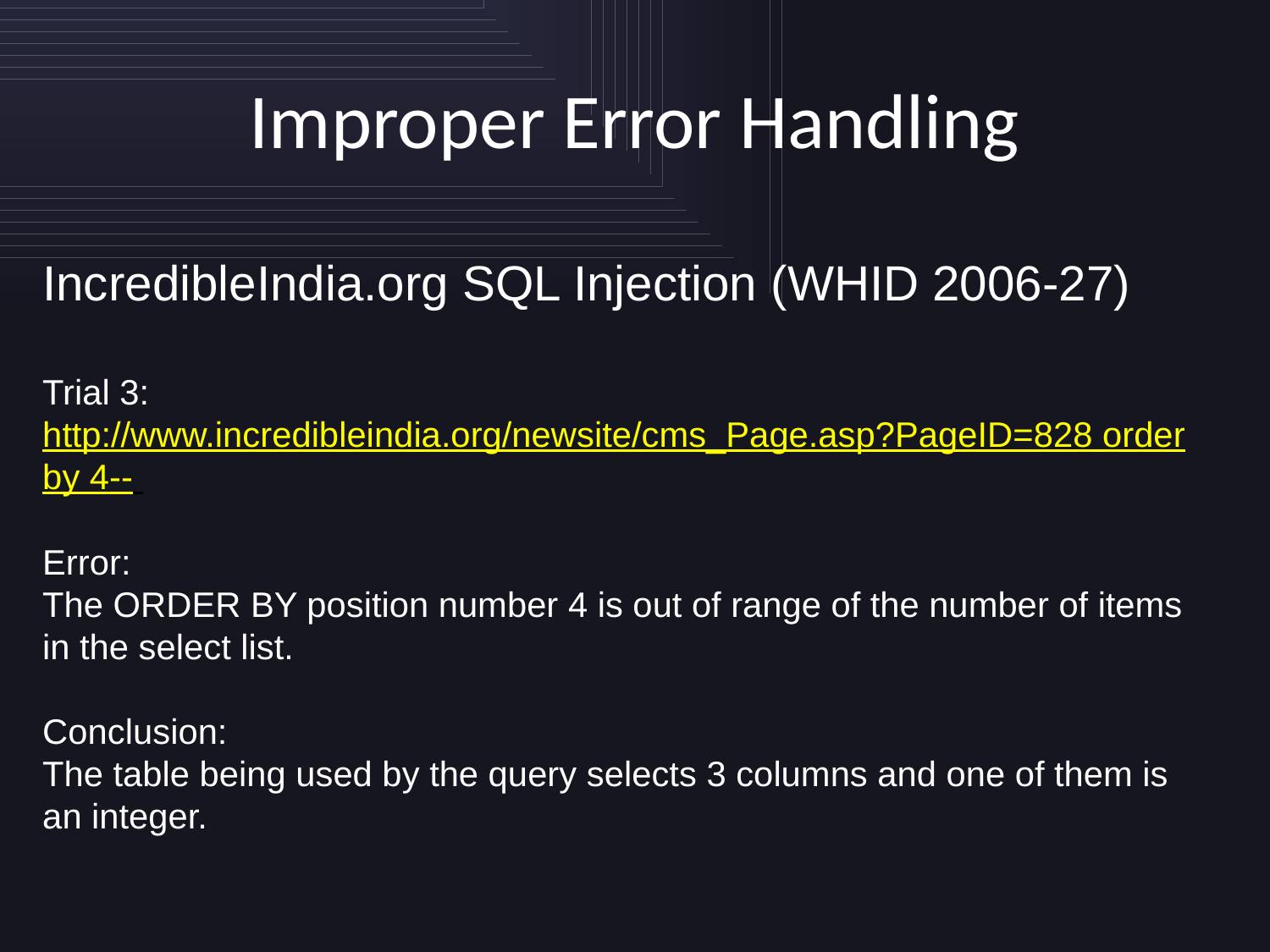

# Improper Error Handling

IncredibleIndia.org SQL Injection (WHID 2006-27)

Trial 3:
http://www.incredibleindia.org/newsite/cms_Page.asp?PageID=828 order by 4--

Error:
The ORDER BY position number 4 is out of range of the number of items in the select list.

Conclusion:
The table being used by the query selects 3 columns and one of them is an integer.